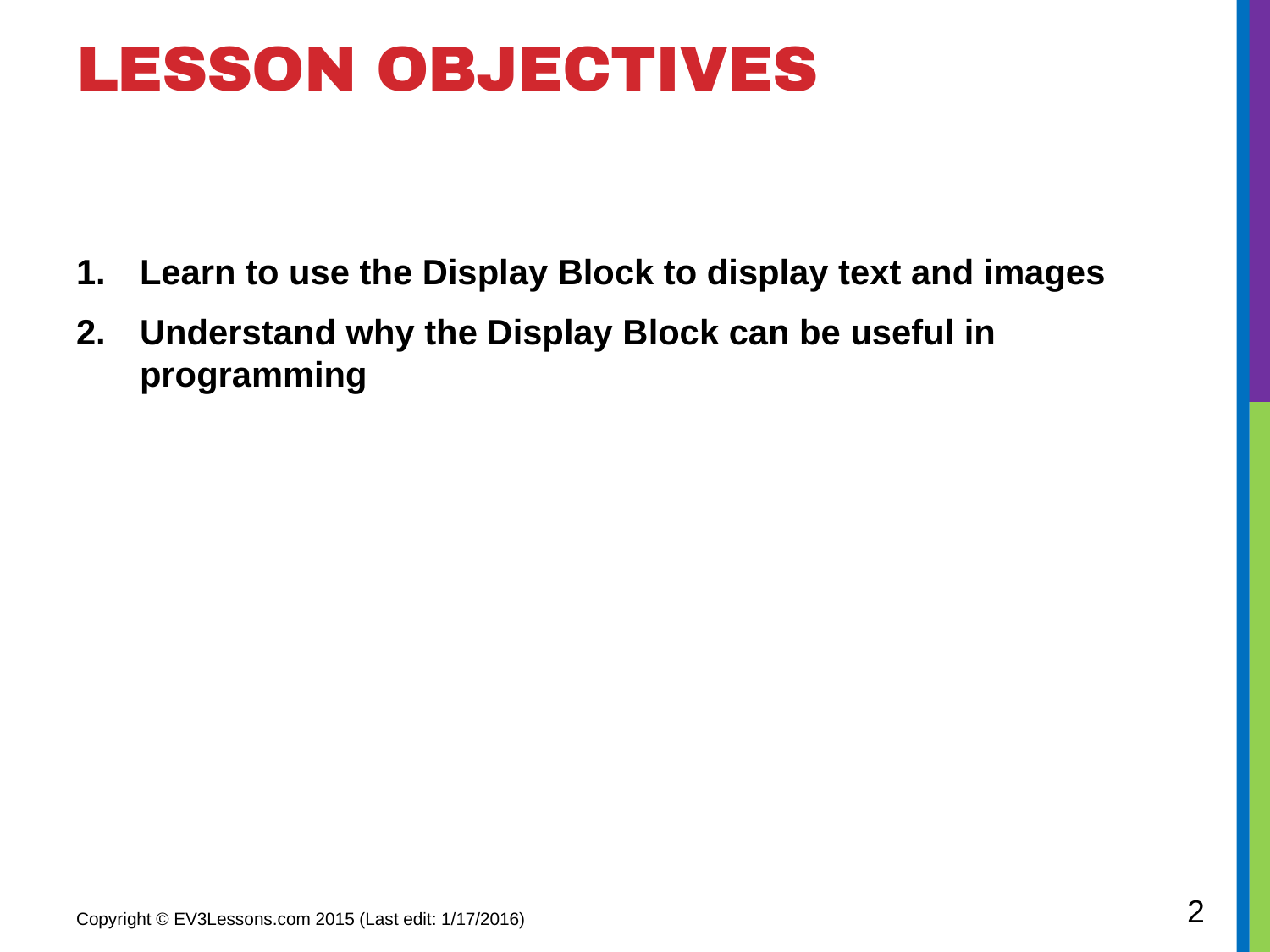

# LESSON OBJECTIVES
Learn to use the Display Block to display text and images
Understand why the Display Block can be useful in programming
2
Copyright © EV3Lessons.com 2015 (Last edit: 1/17/2016)